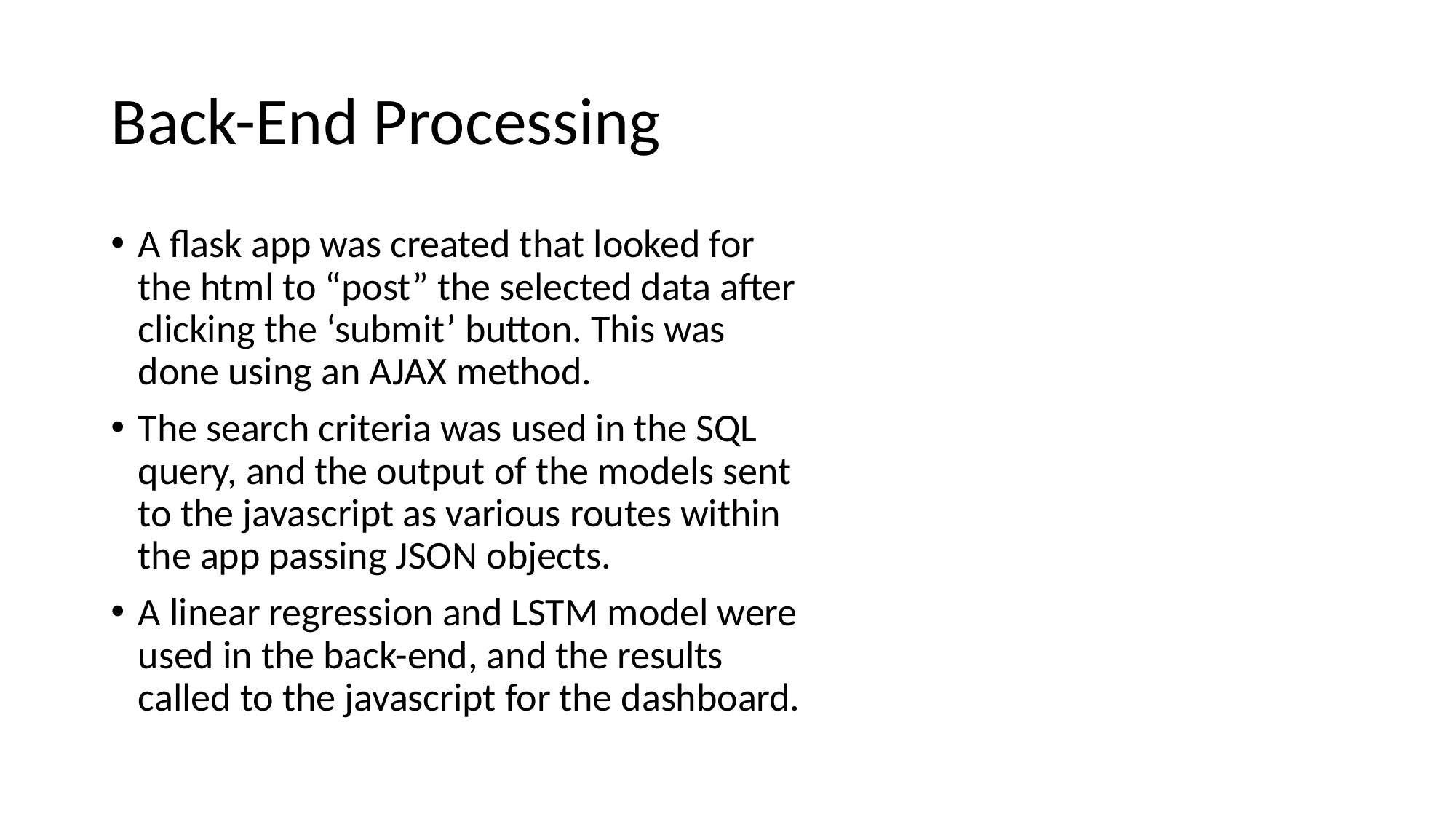

# Back-End Processing
A flask app was created that looked for the html to “post” the selected data after clicking the ‘submit’ button. This was done using an AJAX method.
The search criteria was used in the SQL query, and the output of the models sent to the javascript as various routes within the app passing JSON objects.
A linear regression and LSTM model were used in the back-end, and the results called to the javascript for the dashboard.